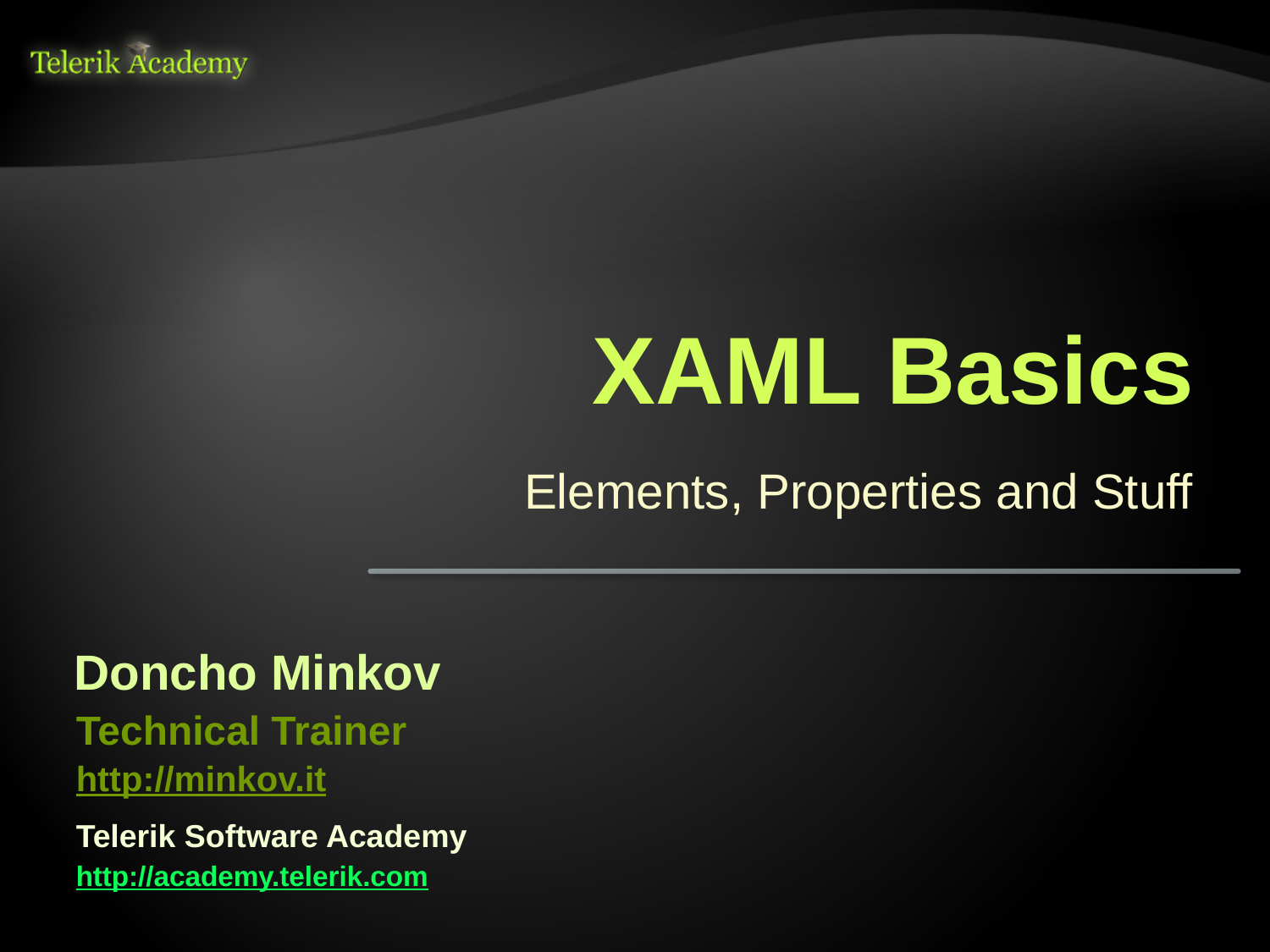

# XAML Basics
Elements, Properties and Stuff
Doncho Minkov
Technical Trainer
http://minkov.it
Telerik Software Academy
http://academy.telerik.com